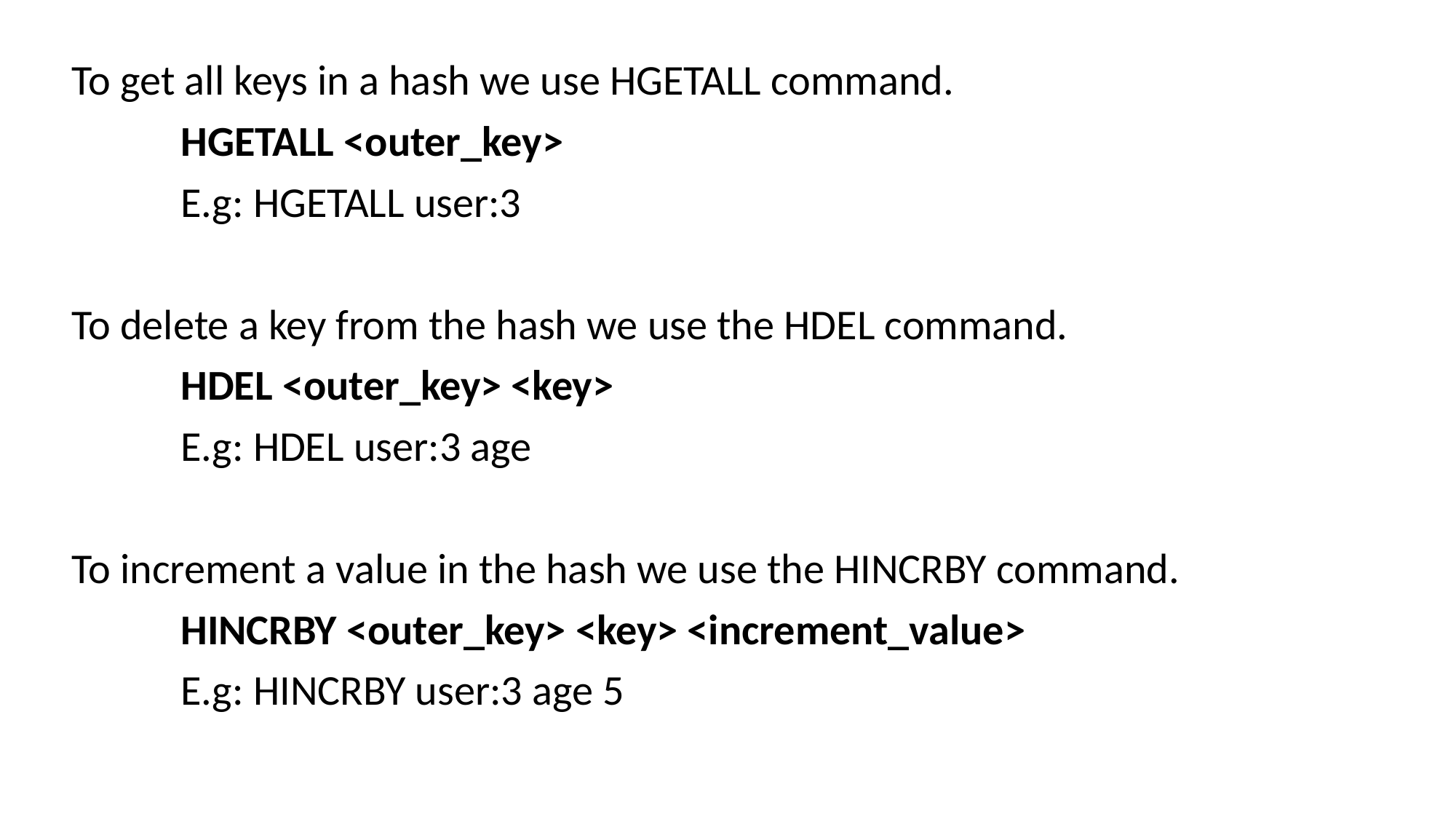

To get all keys in a hash we use HGETALL command.
	HGETALL <outer_key>
	E.g: HGETALL user:3

To delete a key from the hash we use the HDEL command.
	HDEL <outer_key> <key>
	E.g: HDEL user:3 age

To increment a value in the hash we use the HINCRBY command.
	HINCRBY <outer_key> <key> <increment_value>
	E.g: HINCRBY user:3 age 5